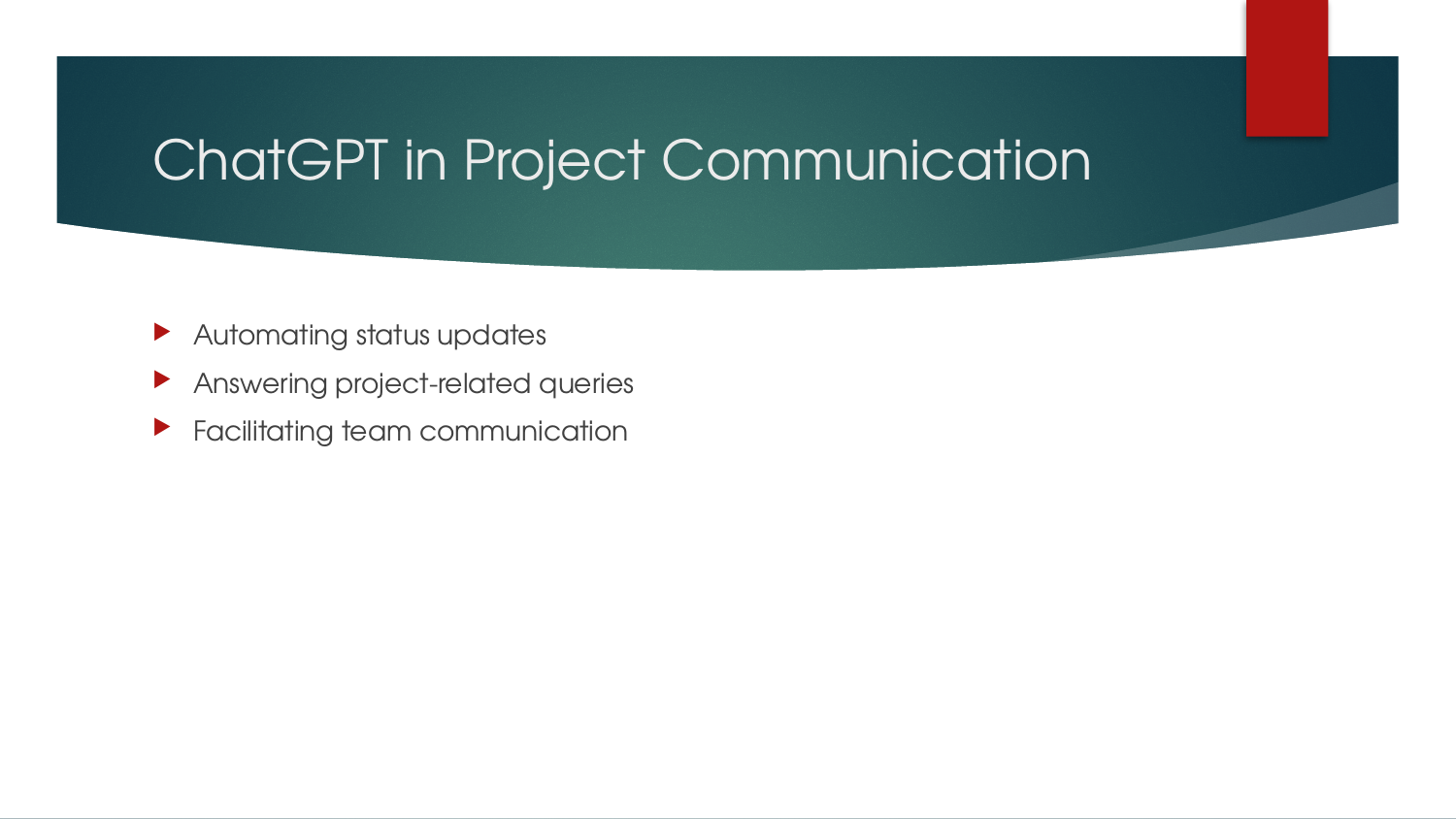

# ChatGPT in Project Communication
Automating status updates
Answering project-related queries
Facilitating team communication